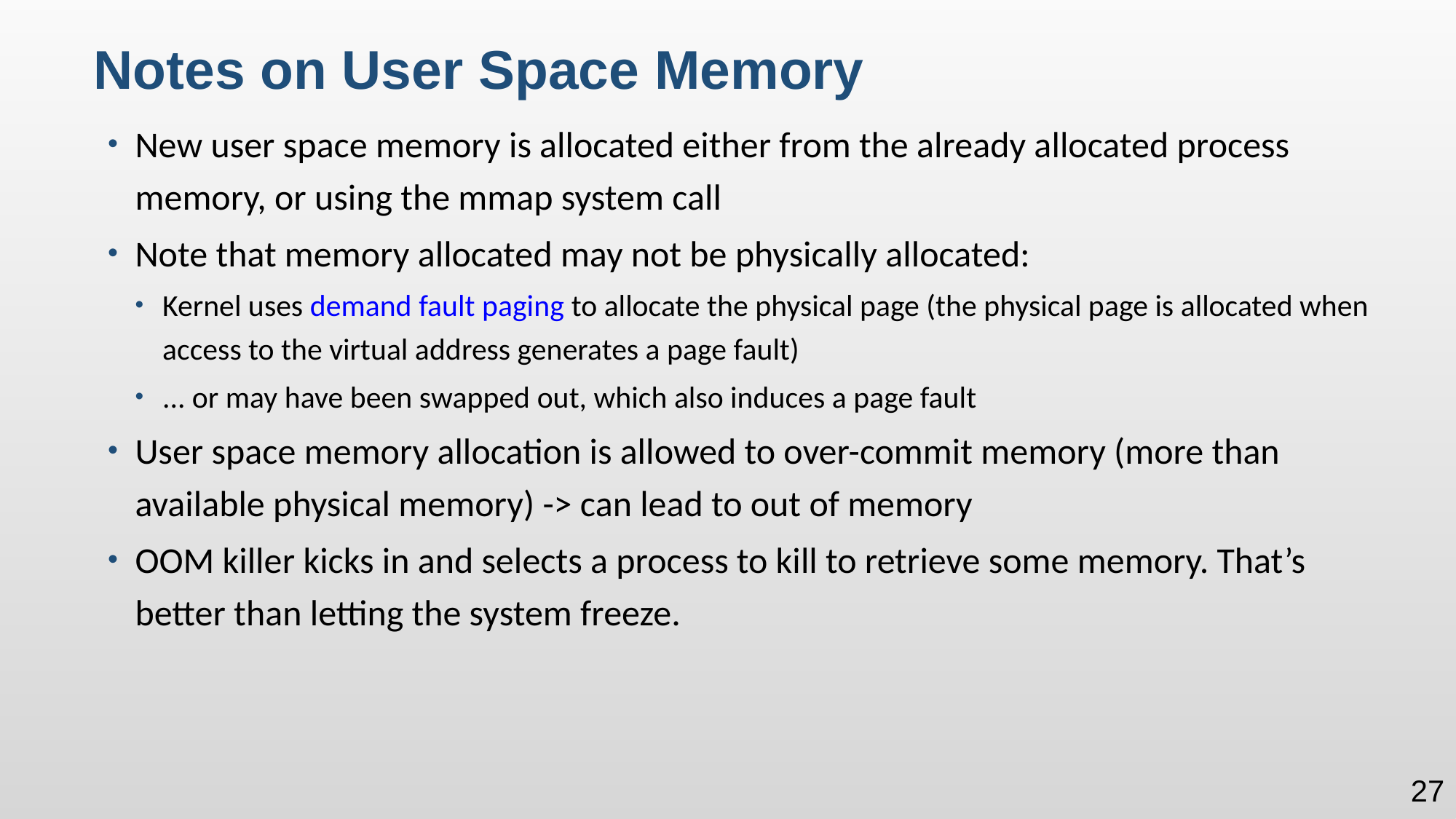

Notes on User Space Memory
New user space memory is allocated either from the already allocated process memory, or using the mmap system call
Note that memory allocated may not be physically allocated:
Kernel uses demand fault paging to allocate the physical page (the physical page is allocated when access to the virtual address generates a page fault)
... or may have been swapped out, which also induces a page fault
User space memory allocation is allowed to over-commit memory (more than available physical memory) -> can lead to out of memory
OOM killer kicks in and selects a process to kill to retrieve some memory. That’s better than letting the system freeze.
27